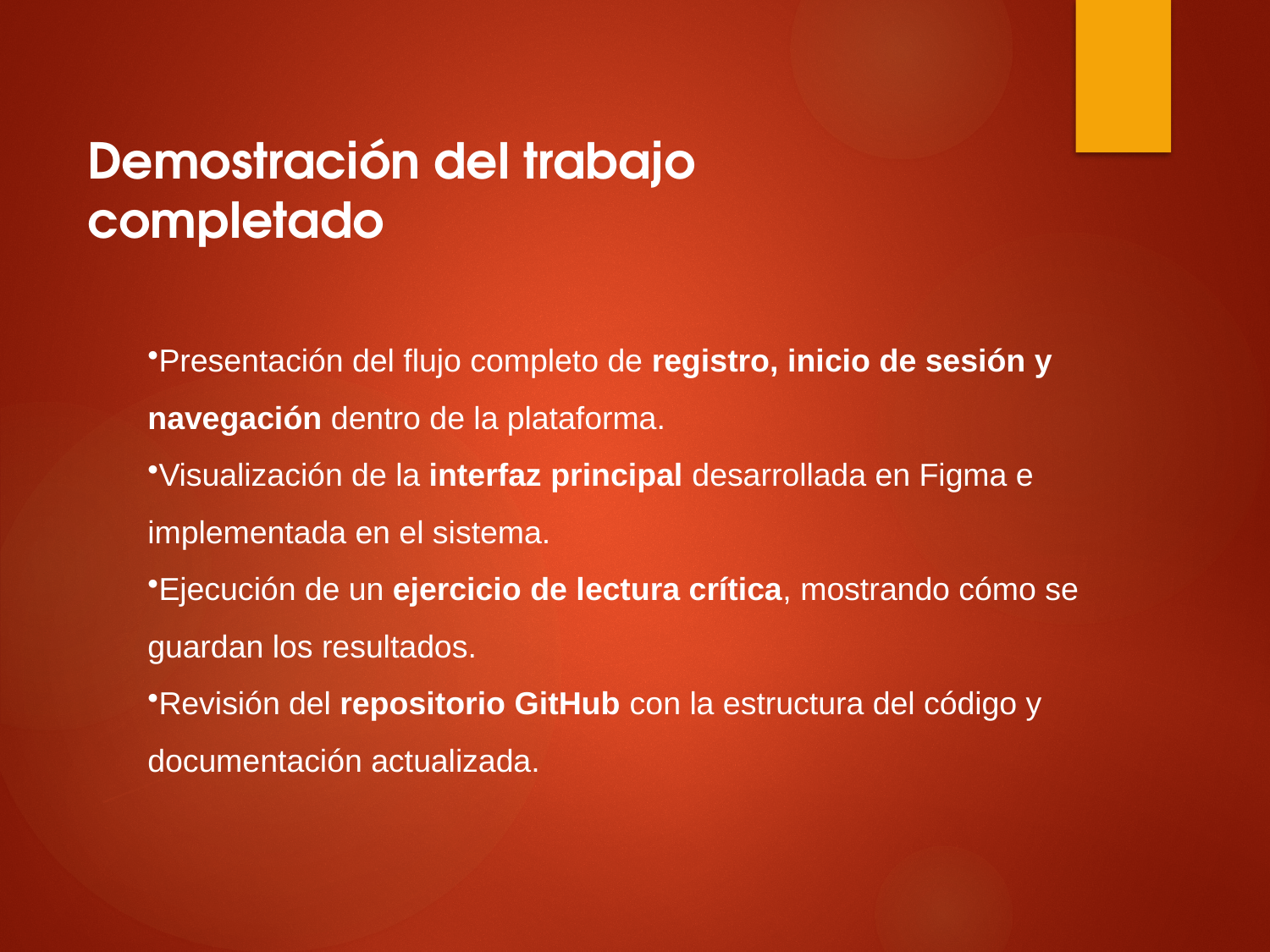

Demostración del trabajo completado

Presentación del flujo completo de registro, inicio de sesión y navegación dentro de la plataforma.
Visualización de la interfaz principal desarrollada en Figma e implementada en el sistema.
Ejecución de un ejercicio de lectura crítica, mostrando cómo se guardan los resultados.
Revisión del repositorio GitHub con la estructura del código y documentación actualizada.